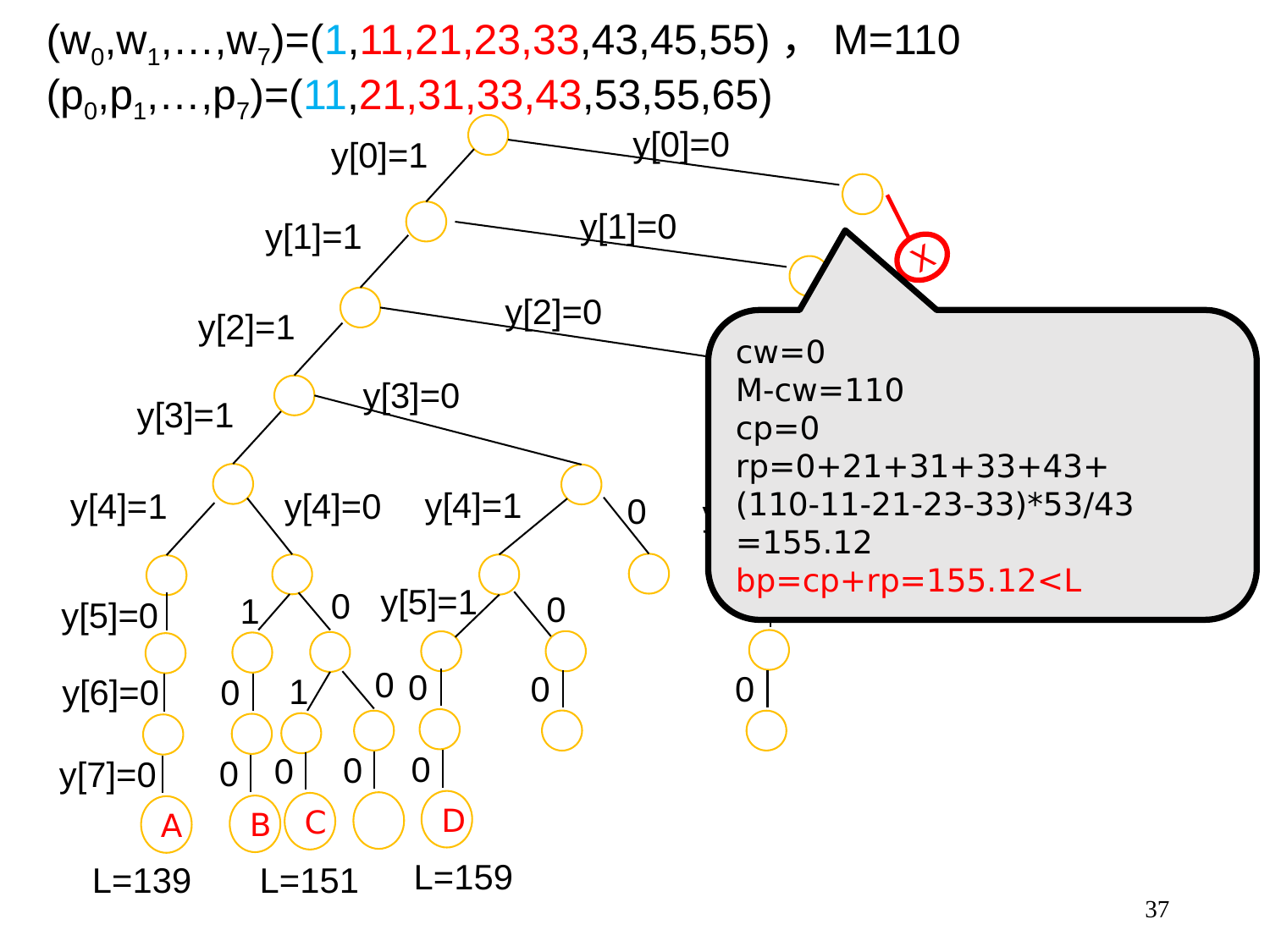

(w0,w1,…,w7)=(1,11,21,23,33,43,45,55)，M=110
(p0,p1,…,p7)=(11,21,31,33,43,53,55,65)

y[0]=0
y[0]=1

X
y[1]=0
y[1]=1

y[2]=0
y[2]=1

cw=0
M-cw=110
cp=0
rp=0+21+31+33+43+
(110-11-21-23-33)*53/43
=155.12
bp=cp+rp=155.12<L
y[3]=0

y[3]=1

y[3]=0

y[3]=1

y[4]=1

y[4]=0

y[4]=1

0
y[4]=1

0

y[5]=1

0

0

0

1
y[5]=0

0

0
0
0

1
0
y[6]=0

0
0
0
0
y[7]=0
D

C
B
A
L=159
L=139
L=151
37